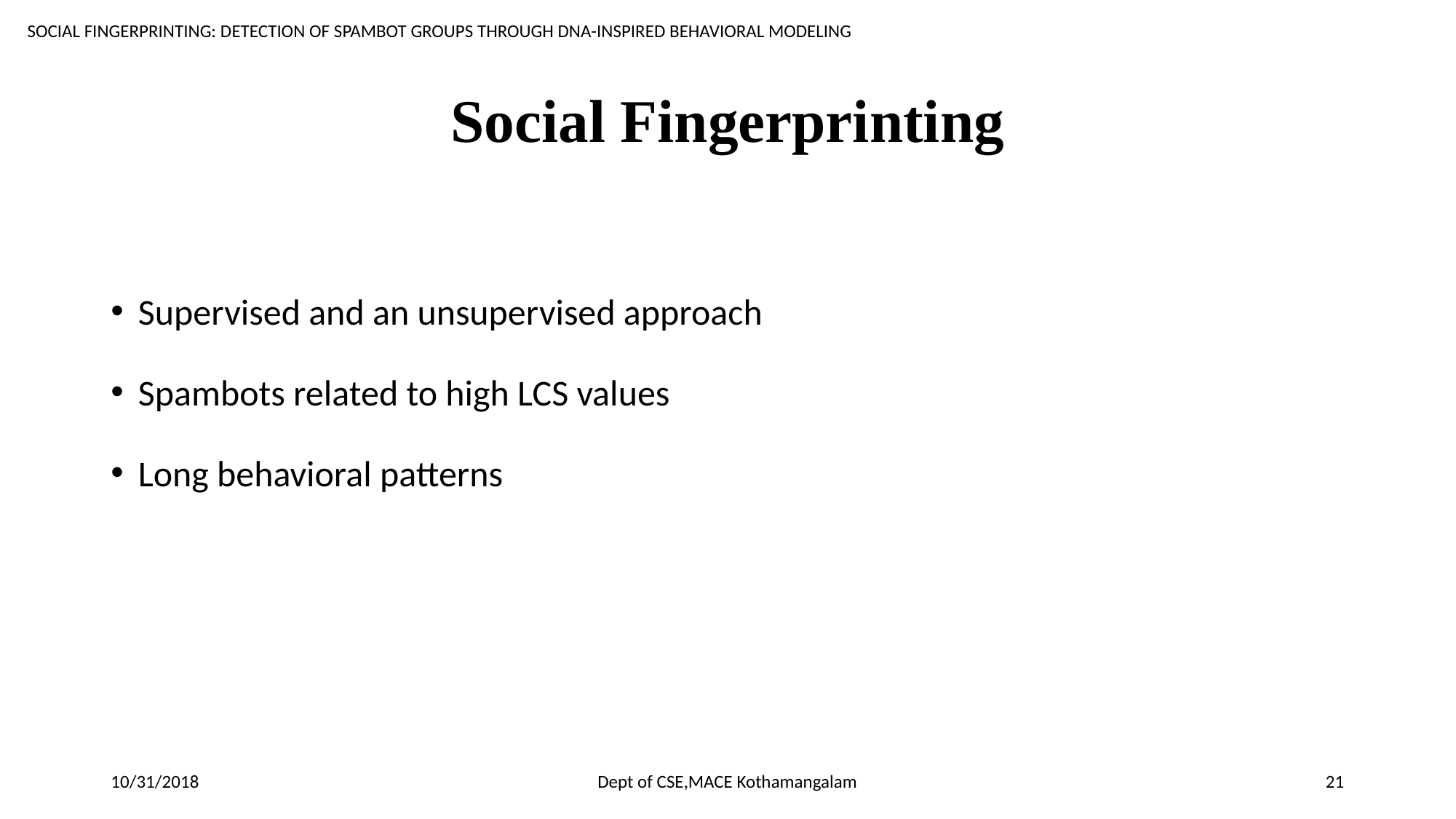

SOCIAL FINGERPRINTING: DETECTION OF SPAMBOT GROUPS THROUGH DNA-INSPIRED BEHAVIORAL MODELING
# Social Fingerprinting
Supervised and an unsupervised approach
Spambots related to high LCS values
Long behavioral patterns

10/31/2018
Dept of CSE,MACE Kothamangalam
21